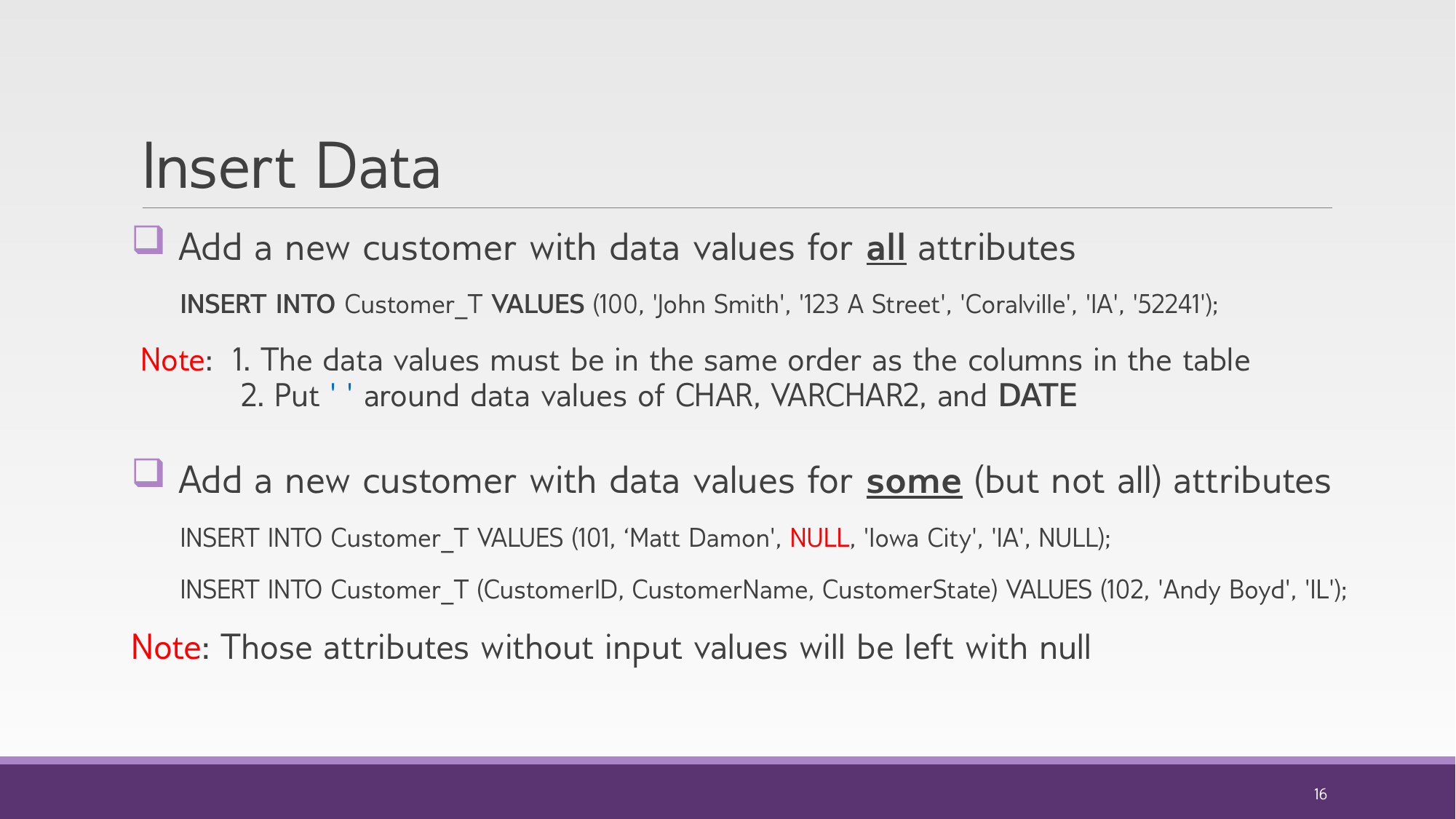

# Insert Data
 Add a new customer with data values for all attributes
      INSERT INTO Customer_T VALUES (100, 'John Smith', '123 A Street', 'Coralville', 'IA', '52241');
 Note:  1. The data values must be in the same order as the columns in the table
           2. Put ' ' around data values of CHAR, VARCHAR2, and DATE
 Add a new customer with data values for some (but not all) attributes
      INSERT INTO Customer_T VALUES (101, ‘Matt Damon', NULL, 'Iowa City', 'IA', NULL);
      INSERT INTO Customer_T (CustomerID, CustomerName, CustomerState) VALUES (102, 'Andy Boyd', 'IL');
Note: Those attributes without input values will be left with null

16